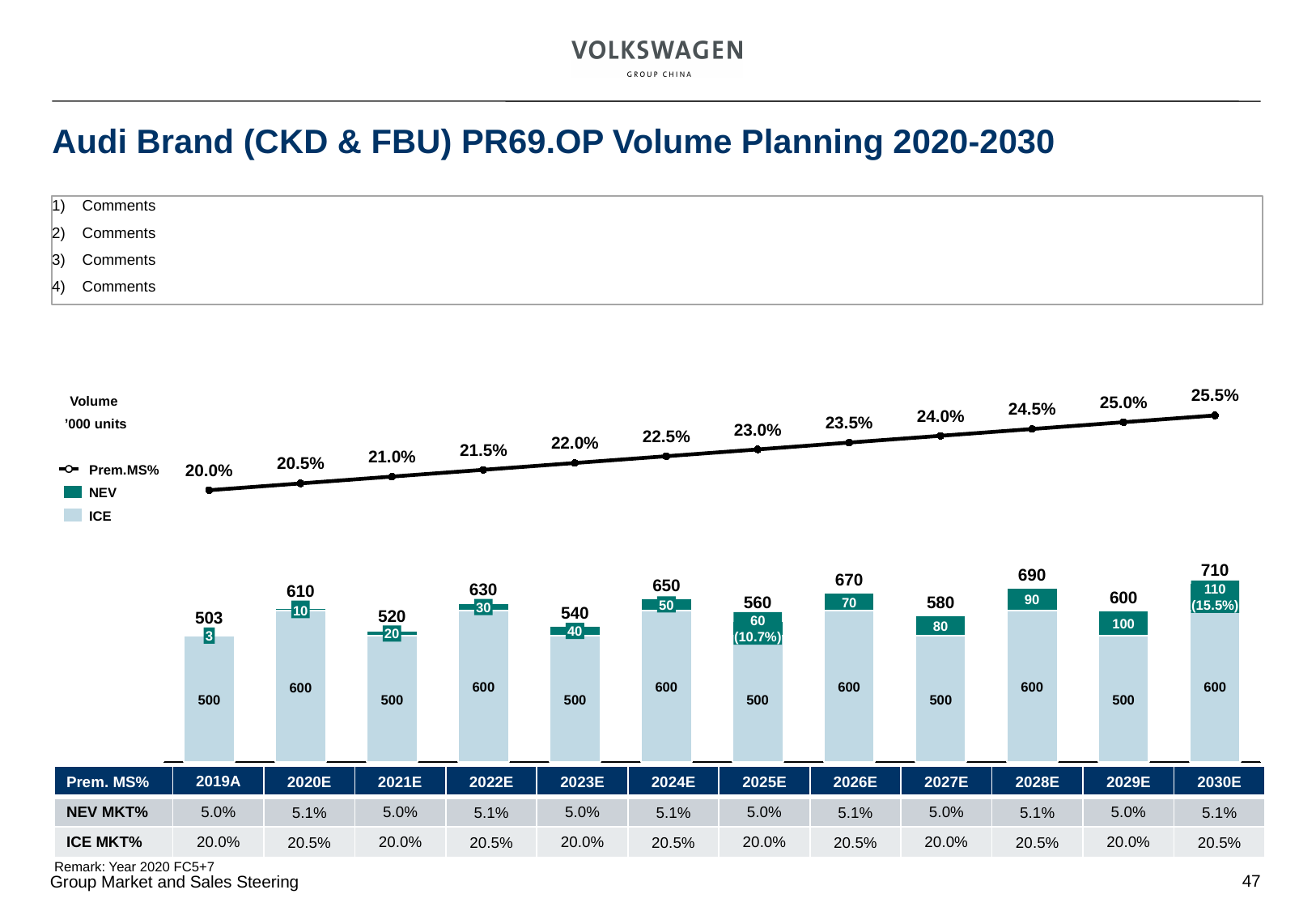

# Audi Brand (CKD & FBU) PR69.OP Volume Planning 2020-2030
Comments
Comments
Comments
Comments

25.5%
25.0%
Volume
’000 units

### Chart

| Category |  |  |  |
|---|---|---|---|
24.5%
24.0%
23.5%
23.0%
22.5%
22.0%
21.5%
21.0%
20.5%
20.0%
Prem.MS%

NEV

ICE

710
690
670
650
610
630
110
(15.5%)
600
90
560
580
70
50
30
10
540
520
503
60
(10.7%)
100
80
40
20
3
600
600
600
600
600
600
500
500
500
500
500
500
| Prem. MS% | 2019A | 2020E | 2021E | 2022E | 2023E | 2024E | 2025E | 2026E | 2027E | 2028E | 2029E | 2030E |
| --- | --- | --- | --- | --- | --- | --- | --- | --- | --- | --- | --- | --- |
| NEV MKT% | 5.0% | 5.1% | 5.0% | 5.1% | 5.0% | 5.1% | 5.0% | 5.1% | 5.0% | 5.1% | 5.0% | 5.1% |
| ICE MKT% | 20.0% | 20.5% | 20.0% | 20.5% | 20.0% | 20.5% | 20.0% | 20.5% | 20.0% | 20.5% | 20.0% | 20.5% |
2019
2020
2021
2022
2023
2024
2025
2026
2027
2028
2029
2030
Remark: Year 2020 FC5+7
47
Group Market and Sales Steering